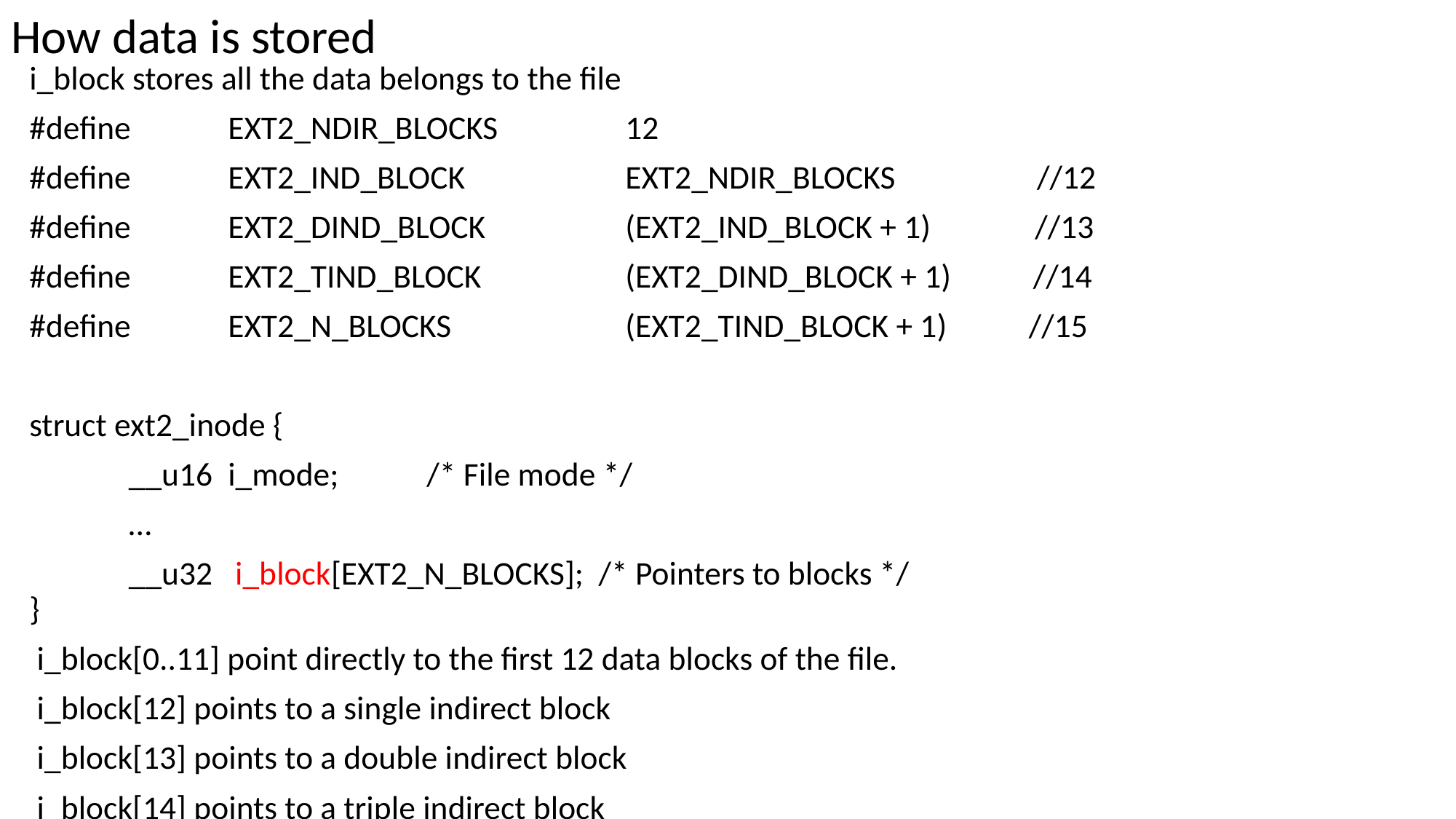

# How data is stored
i_block stores all the data belongs to the file
#define	EXT2_NDIR_BLOCKS		12
#define	EXT2_IND_BLOCK		EXT2_NDIR_BLOCKS                   //12
#define	EXT2_DIND_BLOCK		(EXT2_IND_BLOCK + 1)              //13
#define	EXT2_TIND_BLOCK		(EXT2_DIND_BLOCK + 1)           //14
#define	EXT2_N_BLOCKS		(EXT2_TIND_BLOCK + 1)           //15

struct ext2_inode {
	__u16	i_mode;	/* File mode */
	…
	__u32   i_block[EXT2_N_BLOCKS];  /* Pointers to blocks */
}
 i_block[0..11] point directly to the first 12 data blocks of the file.
 i_block[12] points to a single indirect block
 i_block[13] points to a double indirect block
 i_block[14] points to a triple indirect block